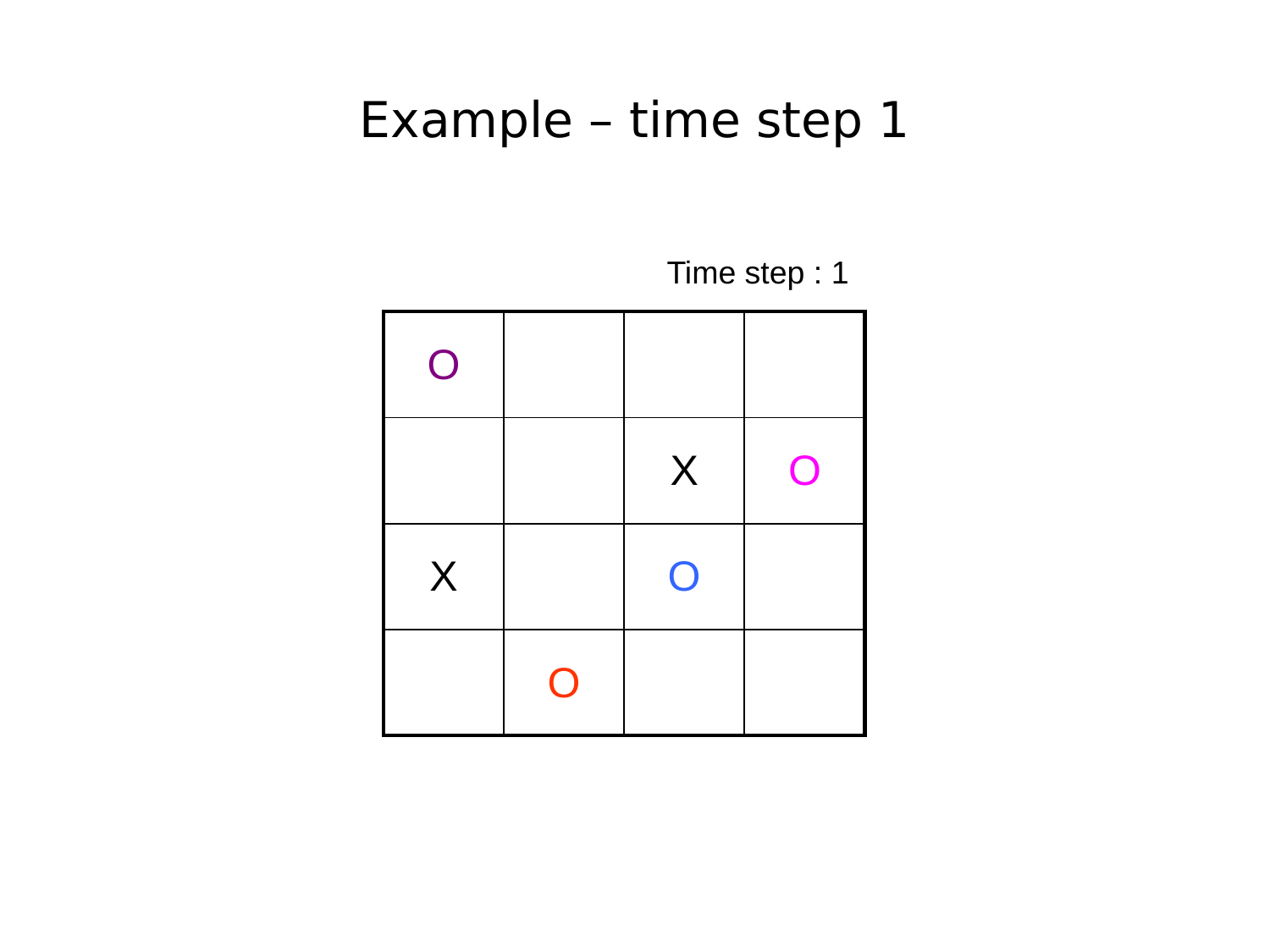

# Example – time step 1
Time step : 1
| O |  |  |  |
| --- | --- | --- | --- |
|  |  | X | O |
| X |  | O |  |
|  | O |  |  |